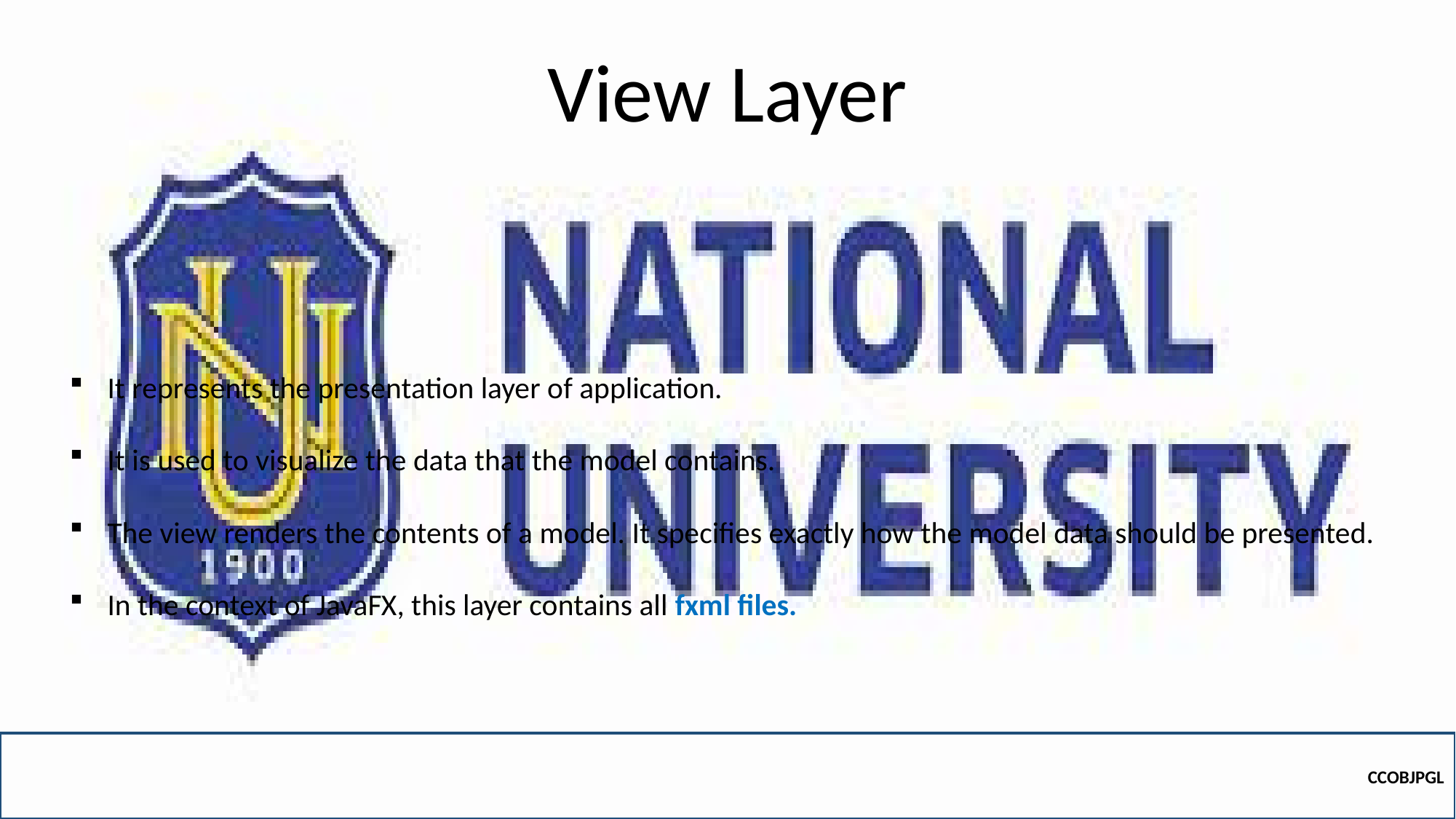

# View Layer

It represents the presentation layer of application.

It is used to visualize the data that the model contains.

The view renders the contents of a model. It specifies exactly how the model data should be presented.

In the context of JavaFX, this layer contains all fxml files.

CCOBJPGL